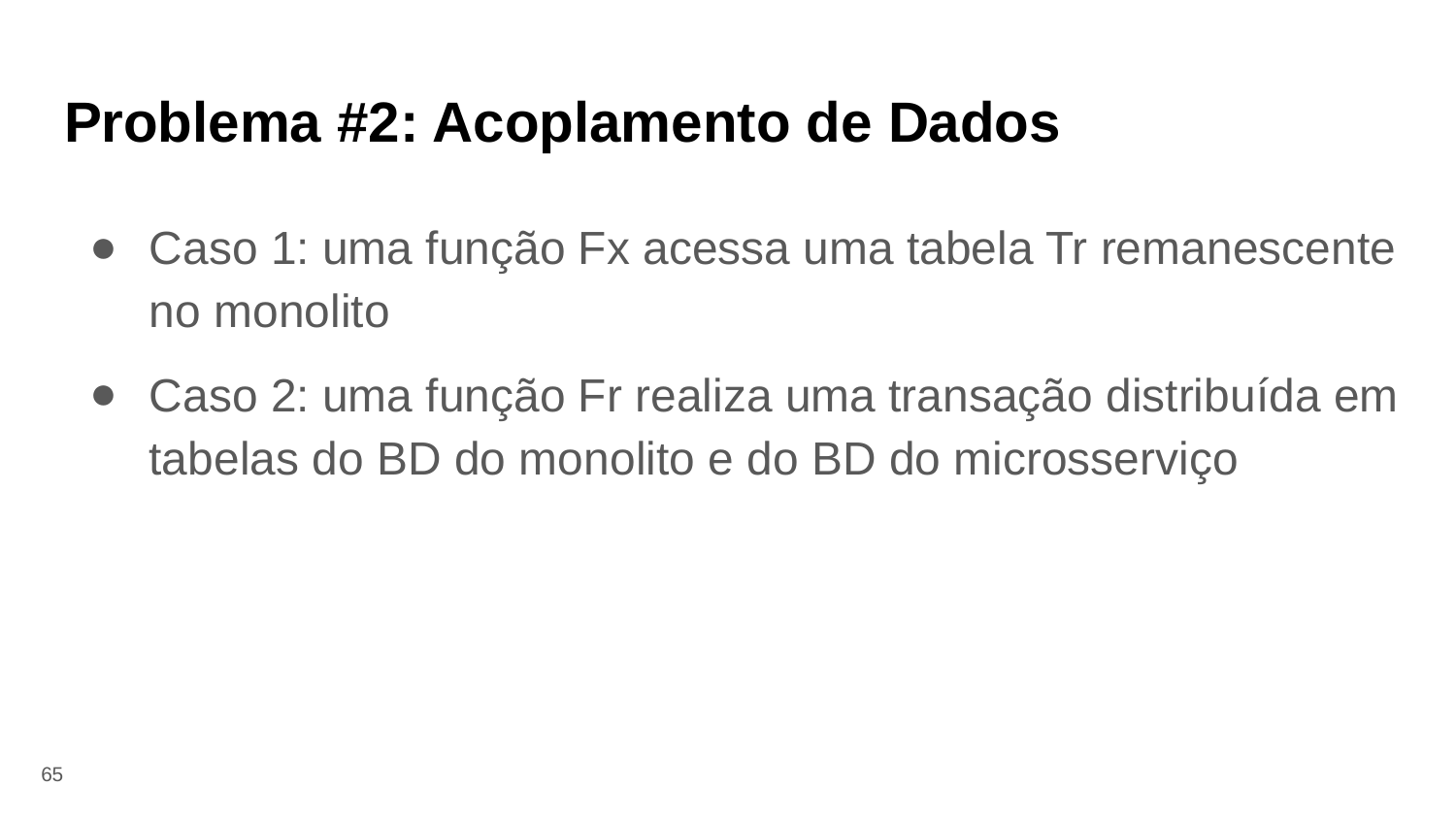

# Problema #2: Acoplamento de Dados

Caso 1: uma função Fx acessa uma tabela Tr remanescente no monolito
Caso 2: uma função Fr realiza uma transação distribuída em tabelas do BD do monolito e do BD do microsserviço

65